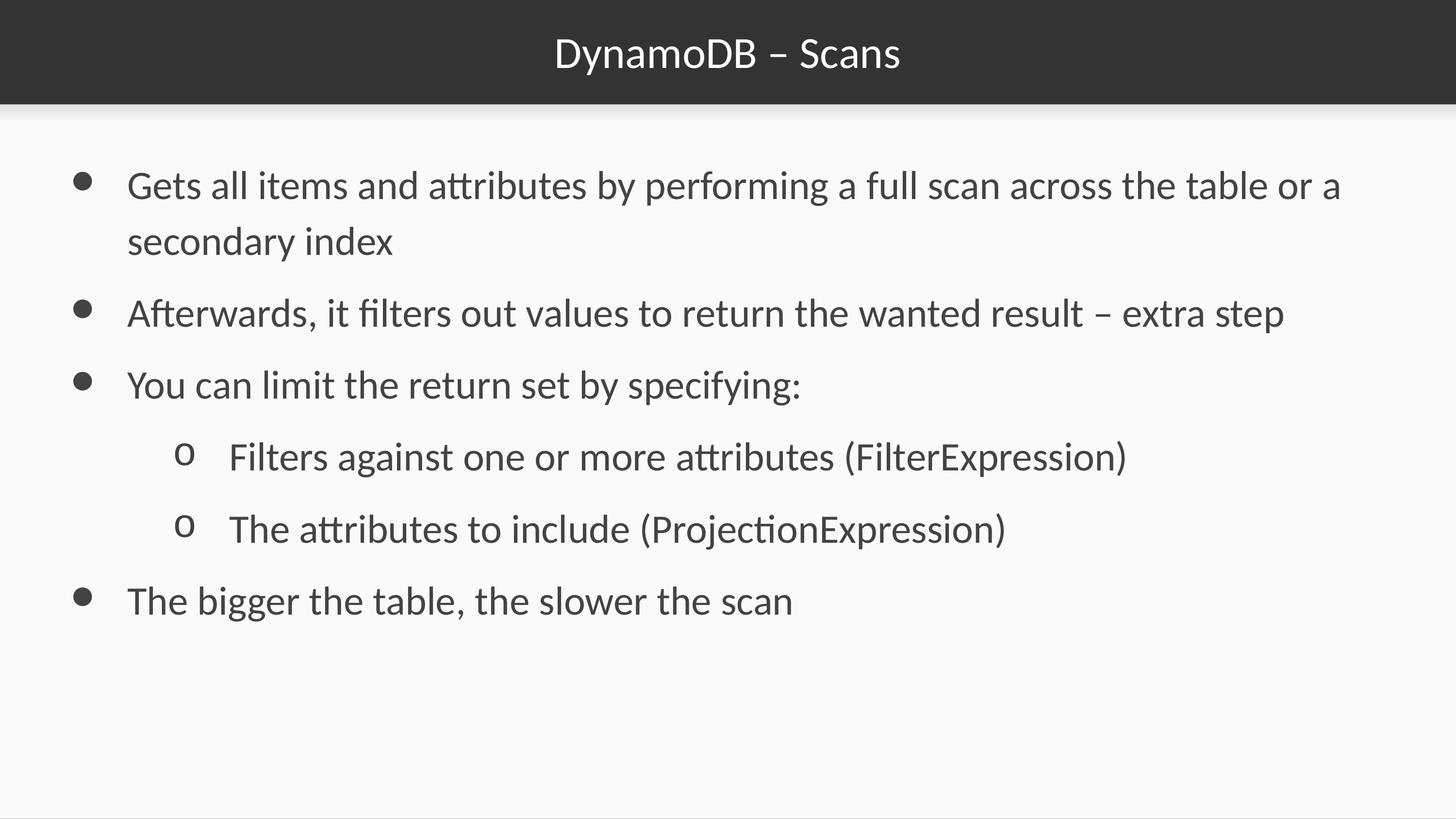

# DynamoDB – Scans
Gets all items and attributes by performing a full scan across the table or a secondary index
Afterwards, it filters out values to return the wanted result – extra step
You can limit the return set by specifying:
Filters against one or more attributes (FilterExpression)
The attributes to include (ProjectionExpression)
The bigger the table, the slower the scan